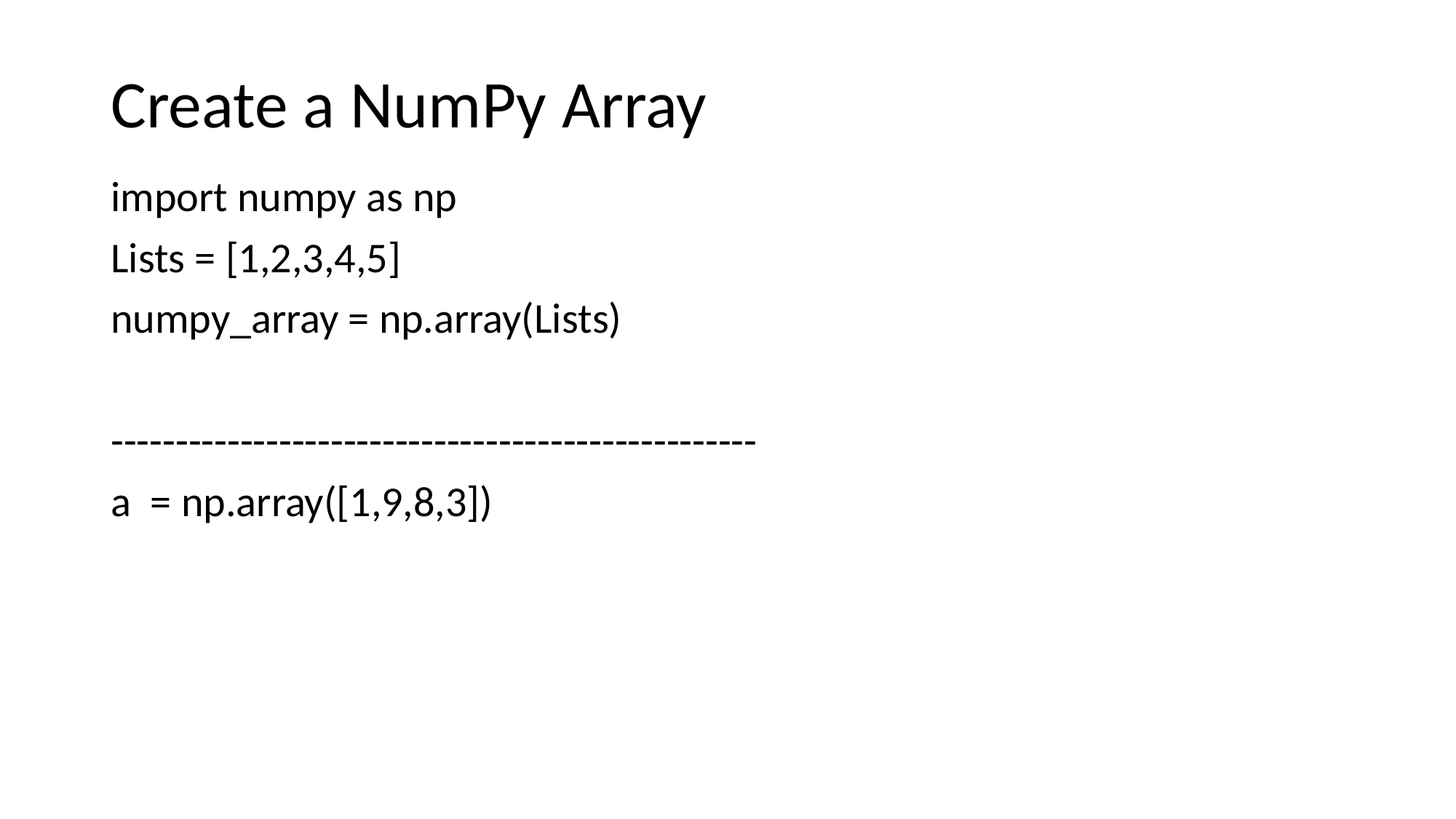

# Create a NumPy Array
import numpy as np
Lists = [1,2,3,4,5]
numpy_array = np.array(Lists)

--------------------------------------------------
a  = np.array([1,9,8,3])